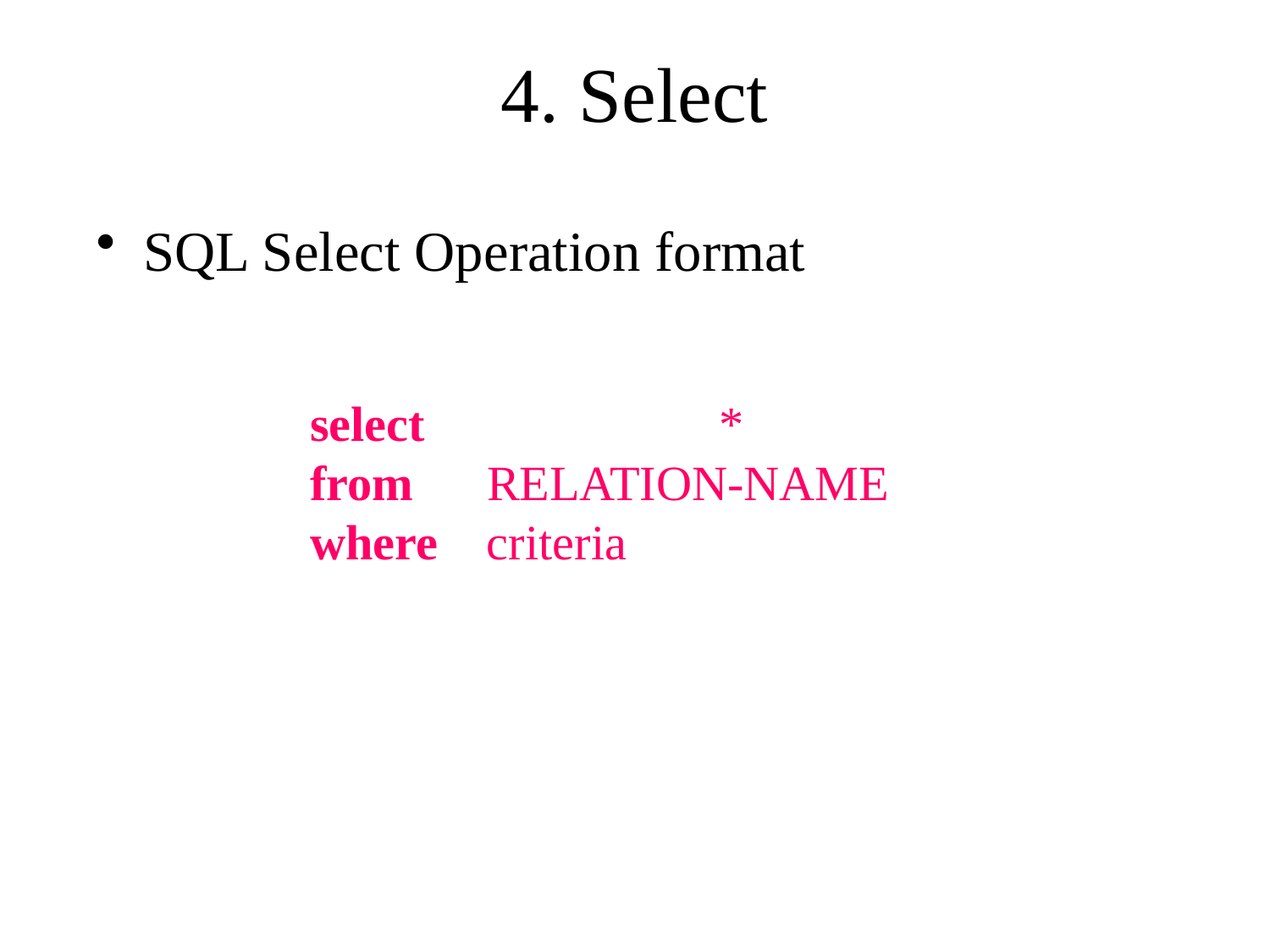

# 4. Select
SQL Select Operation format
select                        *
from      RELATION-NAME
where    criteria